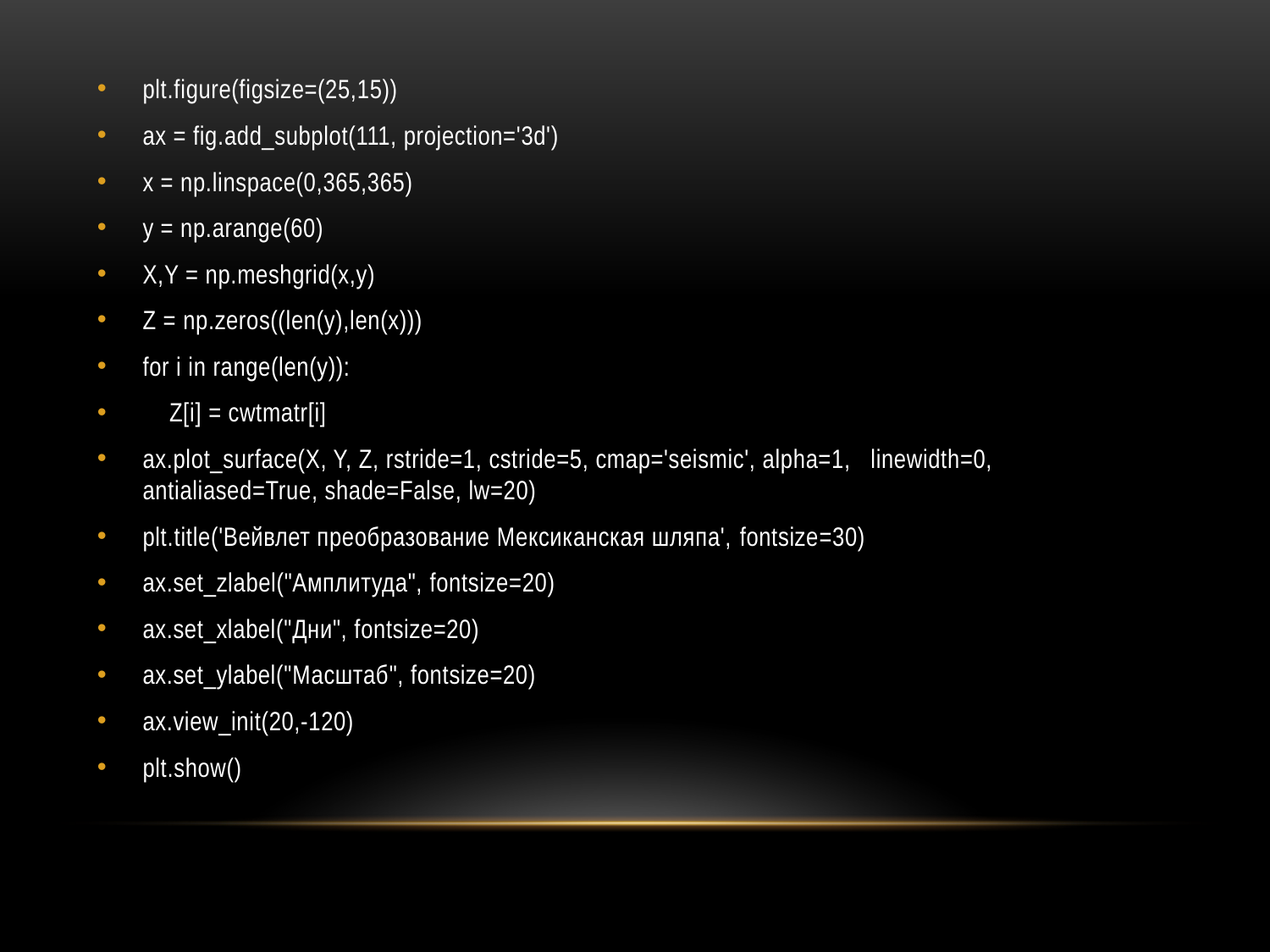

plt.figure(figsize=(25,15))
ax = fig.add_subplot(111, projection='3d')
x = np.linspace(0,365,365)
y = np.arange(60)
X,Y = np.meshgrid(x,y)
Z = np.zeros((len(y),len(x)))
for i in range(len(y)):
    Z[i] = cwtmatr[i]
ax.plot_surface(X, Y, Z, rstride=1, cstride=5, cmap='seismic', alpha=1,   linewidth=0, antialiased=True, shade=False, lw=20)
plt.title('Вейвлет преобразование Мексиканская шляпа', fontsize=30)
ax.set_zlabel("Амплитуда", fontsize=20)
ax.set_xlabel("Дни", fontsize=20)
ax.set_ylabel("Масштаб", fontsize=20)
ax.view_init(20,-120)
plt.show()